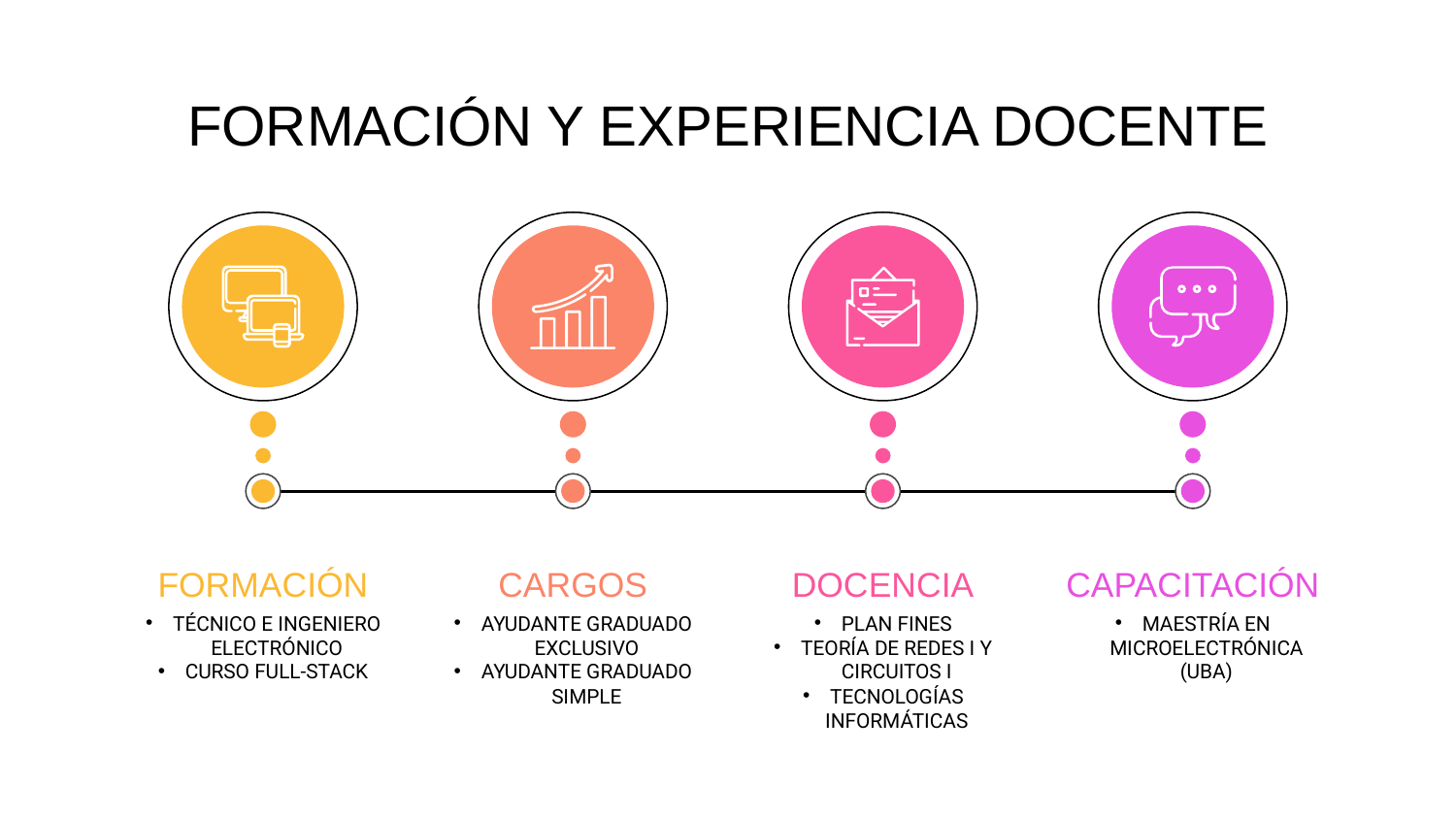

# FORMACIÓN Y EXPERIENCIA DOCENTE

FORMACIÓN
TÉCNICO E INGENIERO ELECTRÓNICO
CURSO FULL-STACK

CARGOS

AYUDANTE GRADUADO EXCLUSIVO
AYUDANTE GRADUADO SIMPLE

DOCENCIA

PLAN FINES
TEORÍA DE REDES I Y CIRCUITOS I
TECNOLOGÍAS INFORMÁTICAS

CAPACITACIÓN
MAESTRÍA EN MICROELECTRÓNICA (UBA)